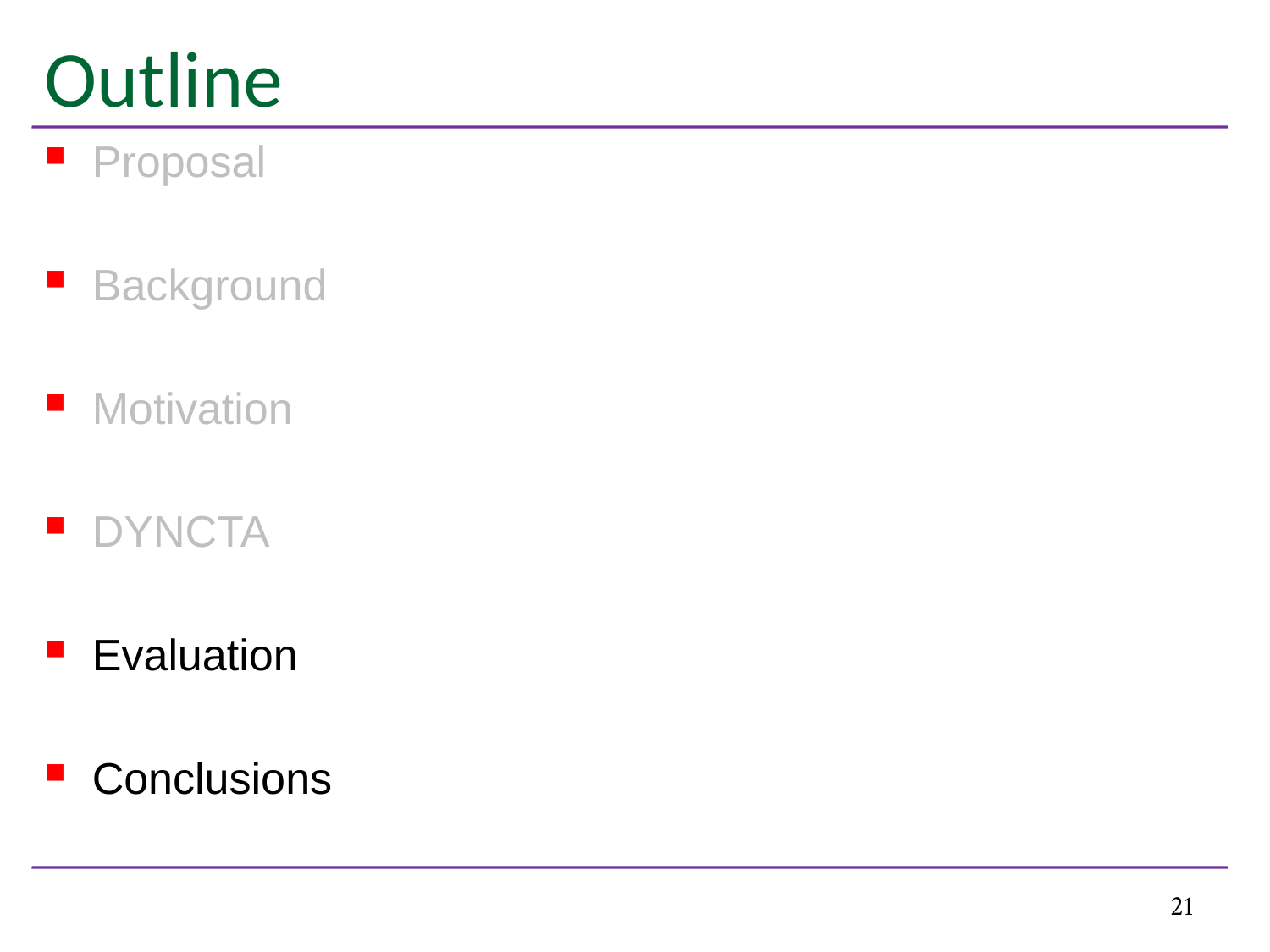

# Outline
Proposal

Background

Motivation

DYNCTA

Evaluation

Conclusions

21